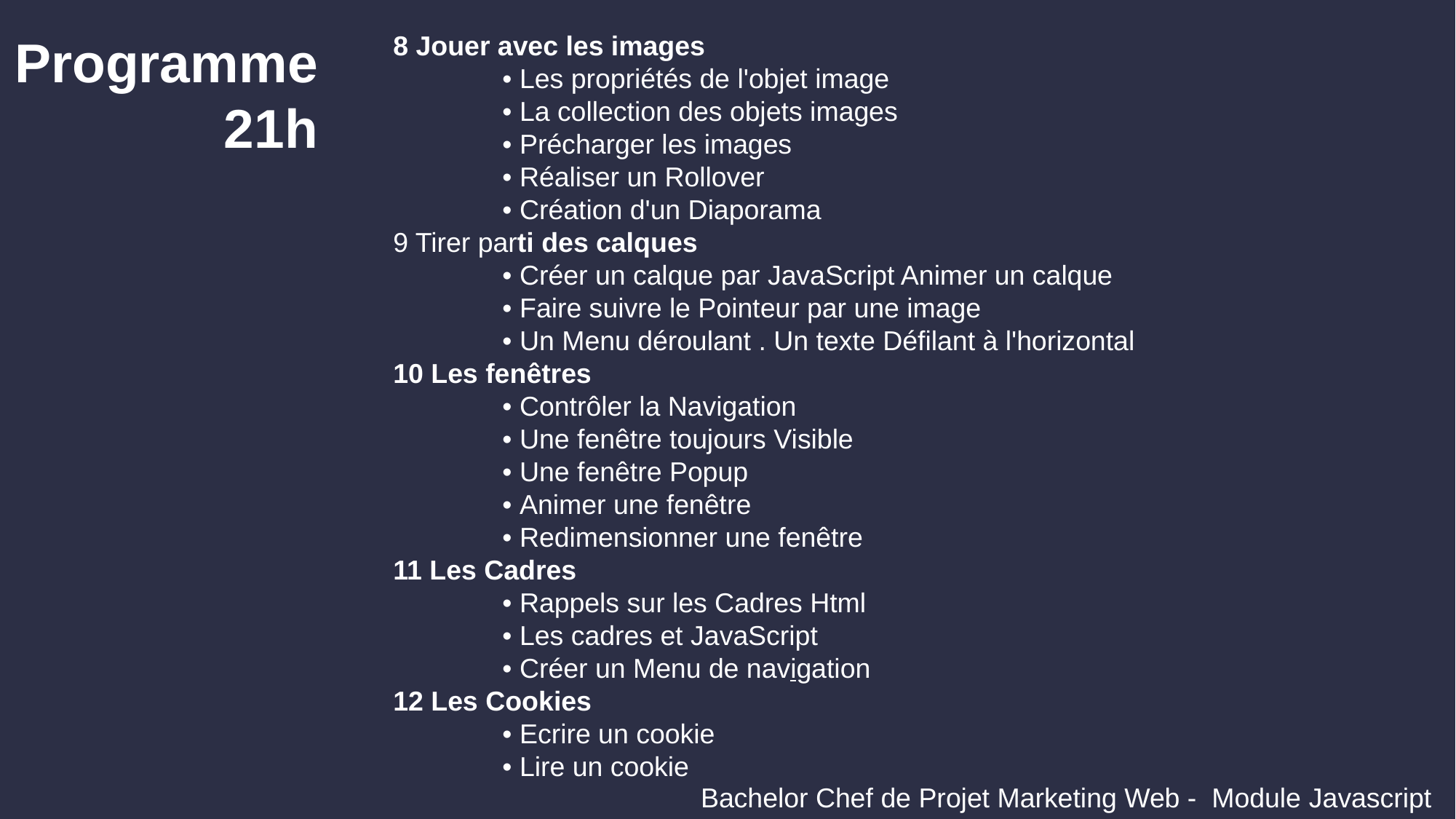

Programme
21h
8 Jouer avec les images
	• Les propriétés de l'objet image
	• La collection des objets images
	• Précharger les images
	• Réaliser un Rollover
	• Création d'un Diaporama
9 Tirer parti des calques
	• Créer un calque par JavaScript Animer un calque
	• Faire suivre le Pointeur par une image
	• Un Menu déroulant . Un texte Défilant à l'horizontal
10 Les fenêtres
	• Contrôler la Navigation
	• Une fenêtre toujours Visible
	• Une fenêtre Popup
	• Animer une fenêtre
	• Redimensionner une fenêtre
11 Les Cadres
	• Rappels sur les Cadres Html
	• Les cadres et JavaScript
	• Créer un Menu de navigation
12 Les Cookies
	• Ecrire un cookie
	• Lire un cookie
Bachelor Chef de Projet Marketing Web -  Module Javascript